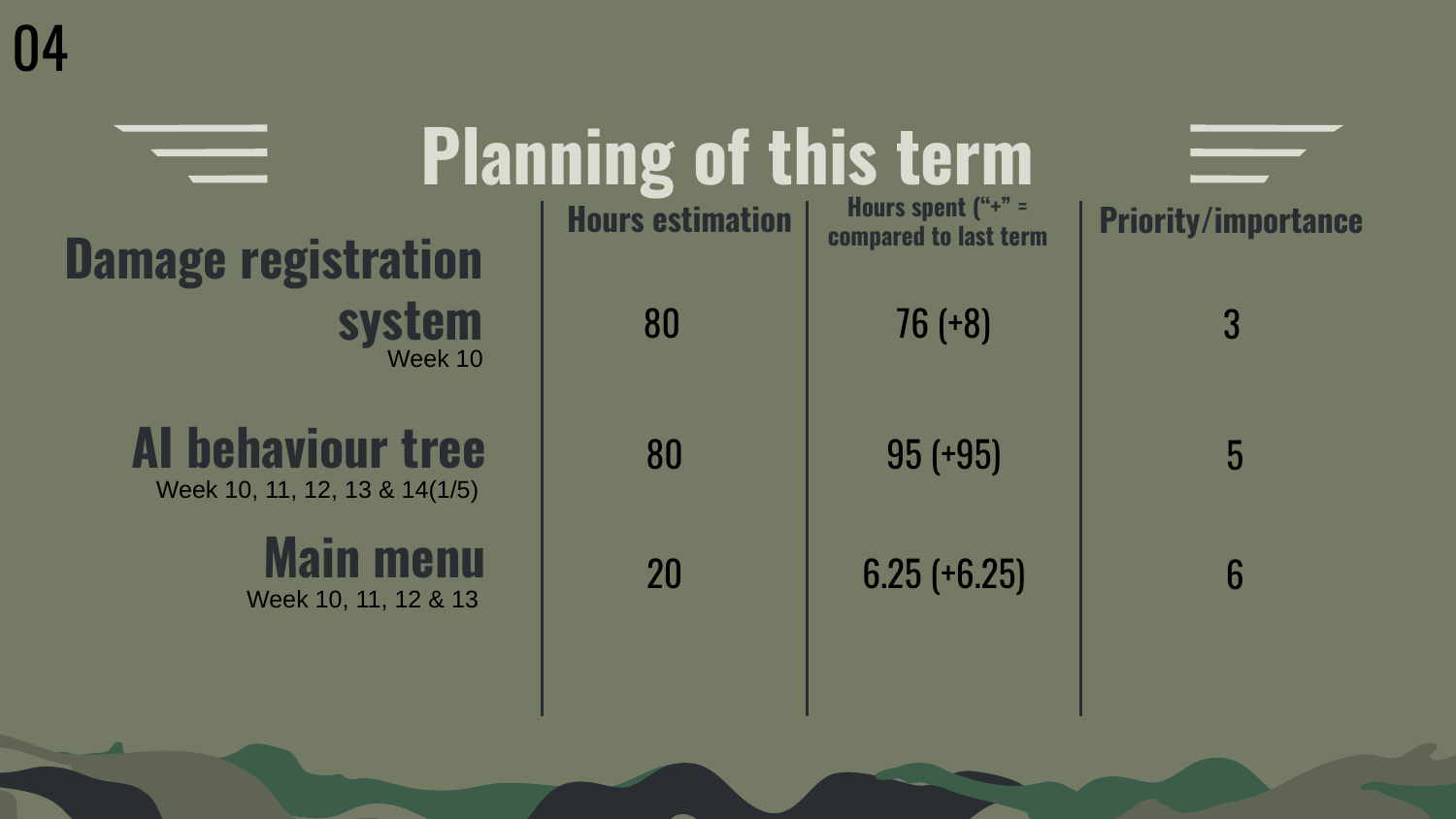

04
# Planning of this term

Hours estimation
Priority/importance
Hours spent (“+” = compared to last term
Damage registration system
80
76 (+8)
3
Week 10
AI behaviour tree
80
95 (+95)
5
Week 10, 11, 12, 13 & 14(1/5)
Main menu
20
6.25 (+6.25)
6
Week 10, 11, 12 & 13